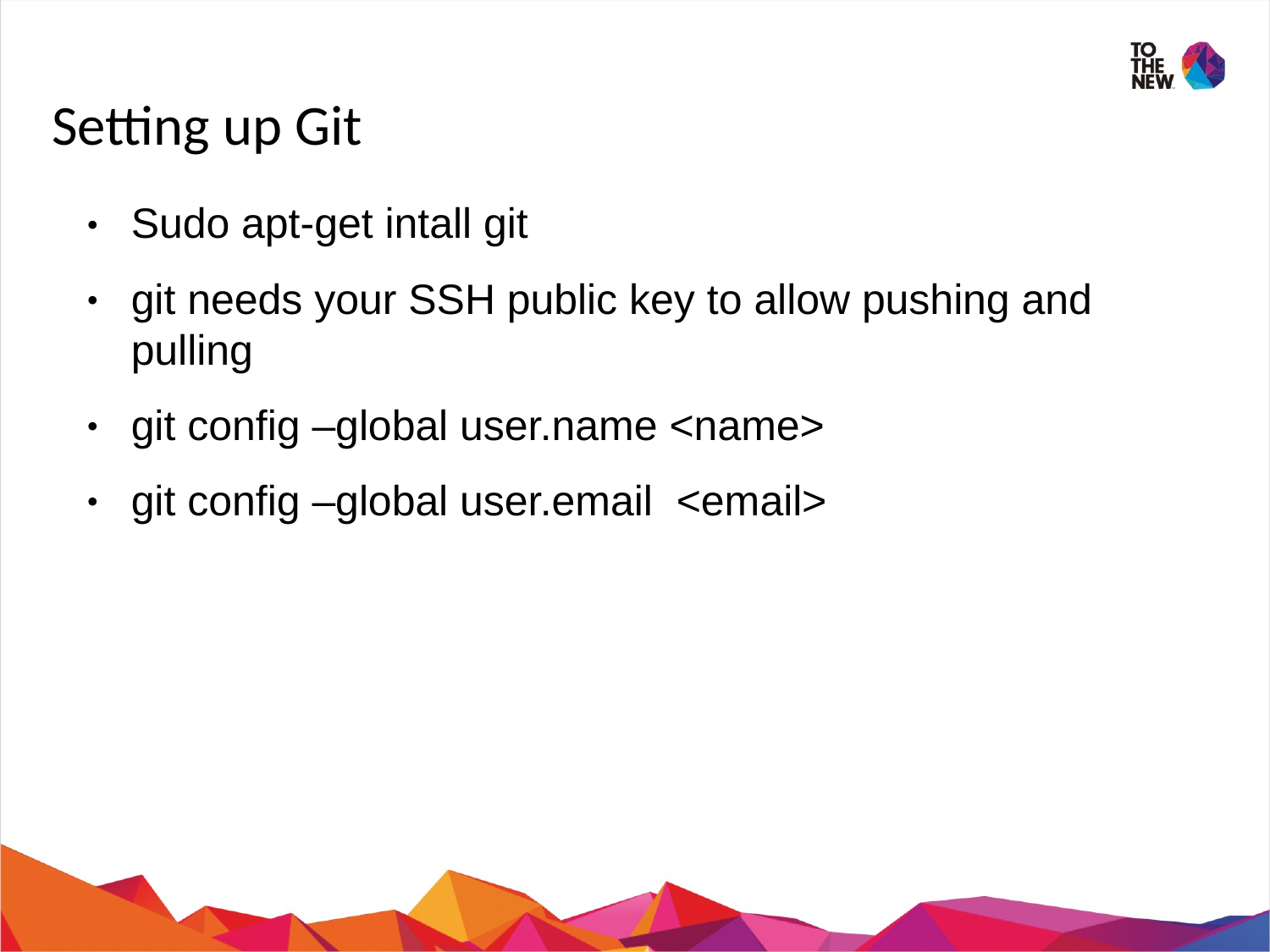

# Setting up Git
Sudo apt-get intall git
git needs your SSH public key to allow pushing and pulling
git config –global user.name <name>
git config –global user.email  <email>